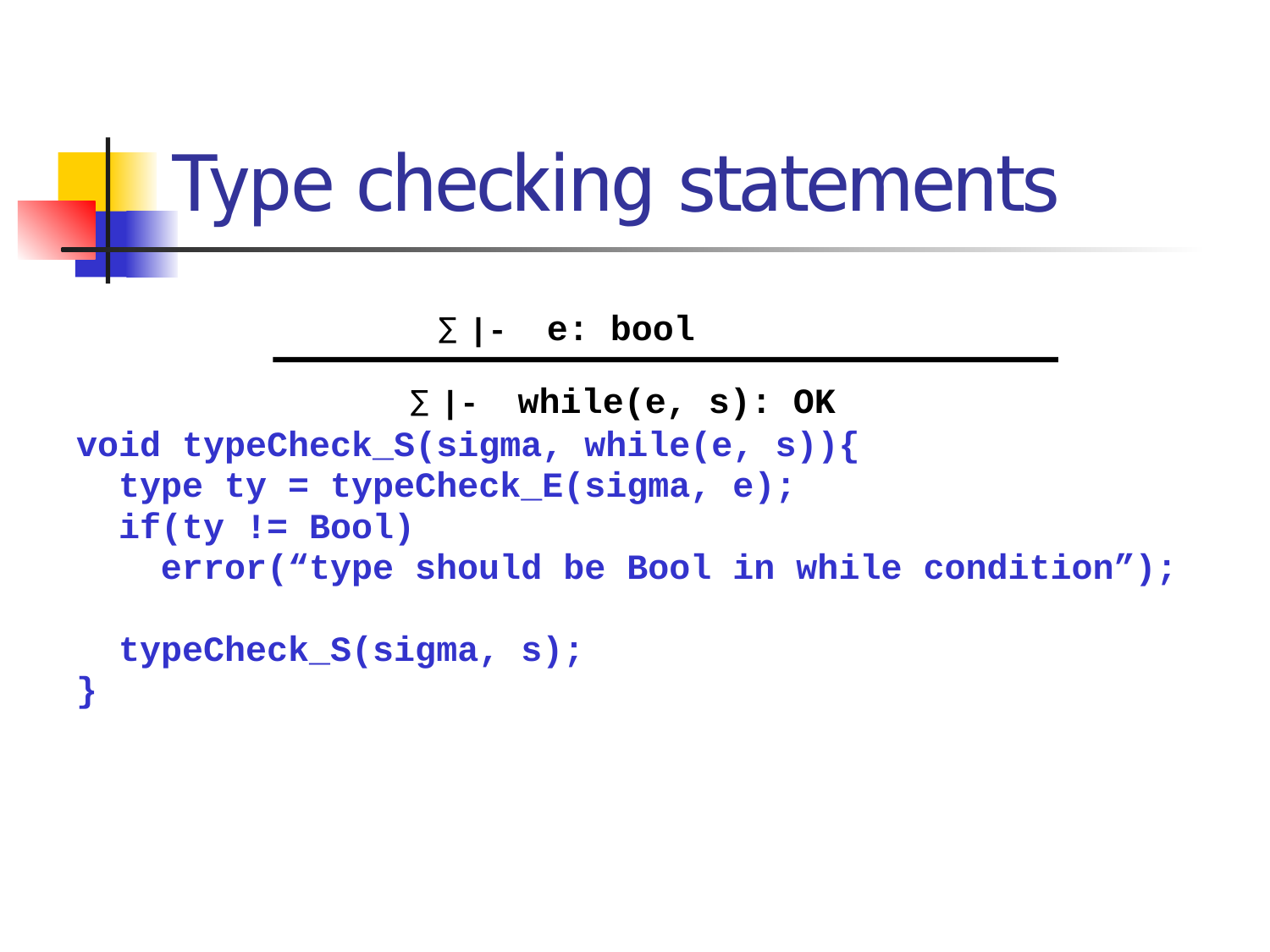

# Type checking statements
∑ |-    e: bool

∑ |-   while(e, s): OK
void typeCheck_S(sigma, while(e, s)){
  type ty = typeCheck_E(sigma, e);
  if(ty != Bool)
    error(“type should be Bool in while condition”);

  typeCheck_S(sigma, s);
}